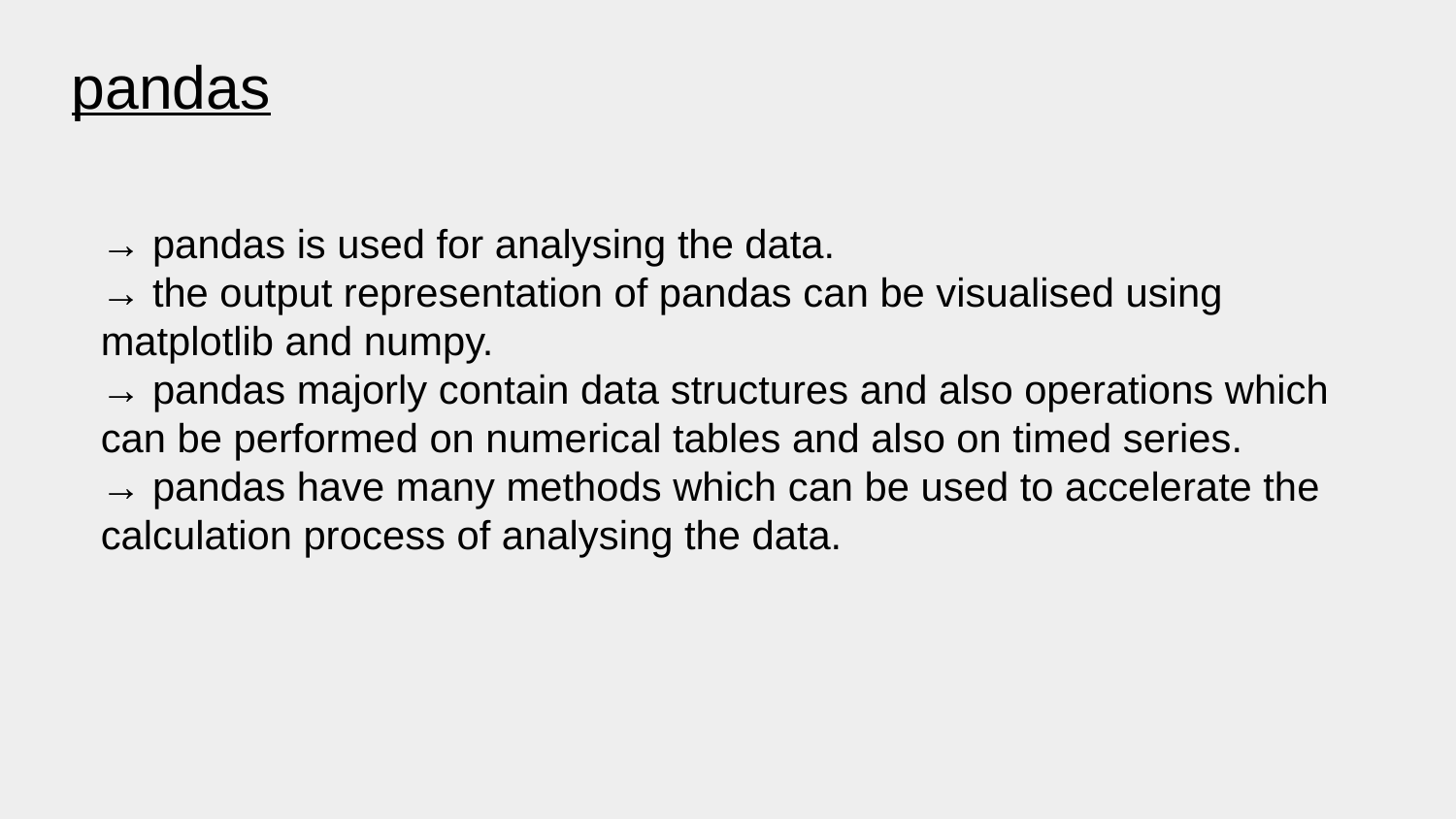

pandas
→ pandas is used for analysing the data.
→ the output representation of pandas can be visualised using matplotlib and numpy.
→ pandas majorly contain data structures and also operations which can be performed on numerical tables and also on timed series.
→ pandas have many methods which can be used to accelerate the calculation process of analysing the data.